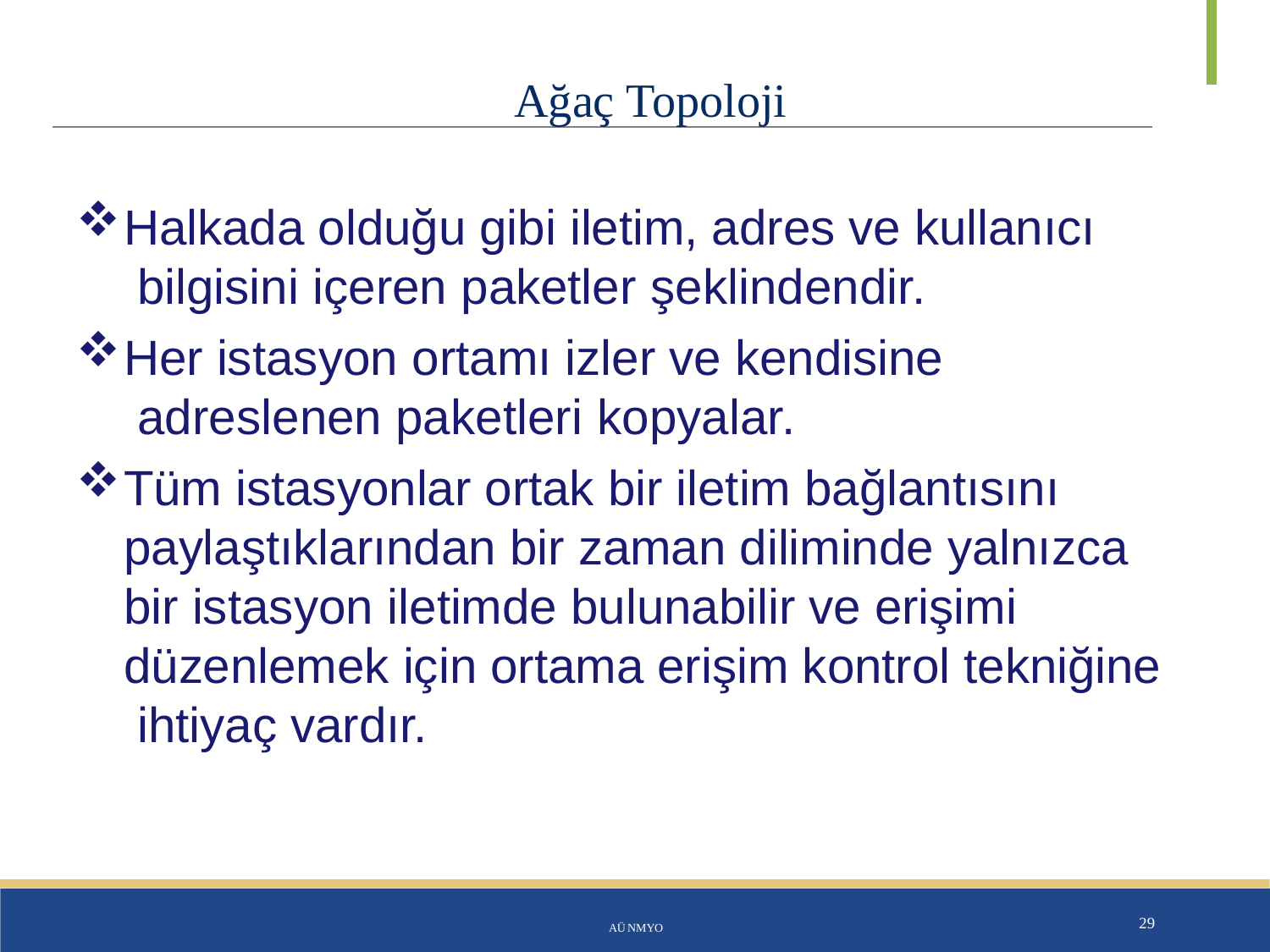

# Ağaç Topoloji
Halkada olduğu gibi iletim, adres ve kullanıcı  bilgisini içeren paketler şeklindendir.
Her istasyon ortamı izler ve kendisine  adreslenen paketleri kopyalar.
Tüm istasyonlar ortak bir iletim bağlantısını  paylaştıklarından bir zaman diliminde yalnızca  bir istasyon iletimde bulunabilir ve erişimi  düzenlemek için ortama erişim kontrol tekniğine  ihtiyaç vardır.
AÜ NMYO
29